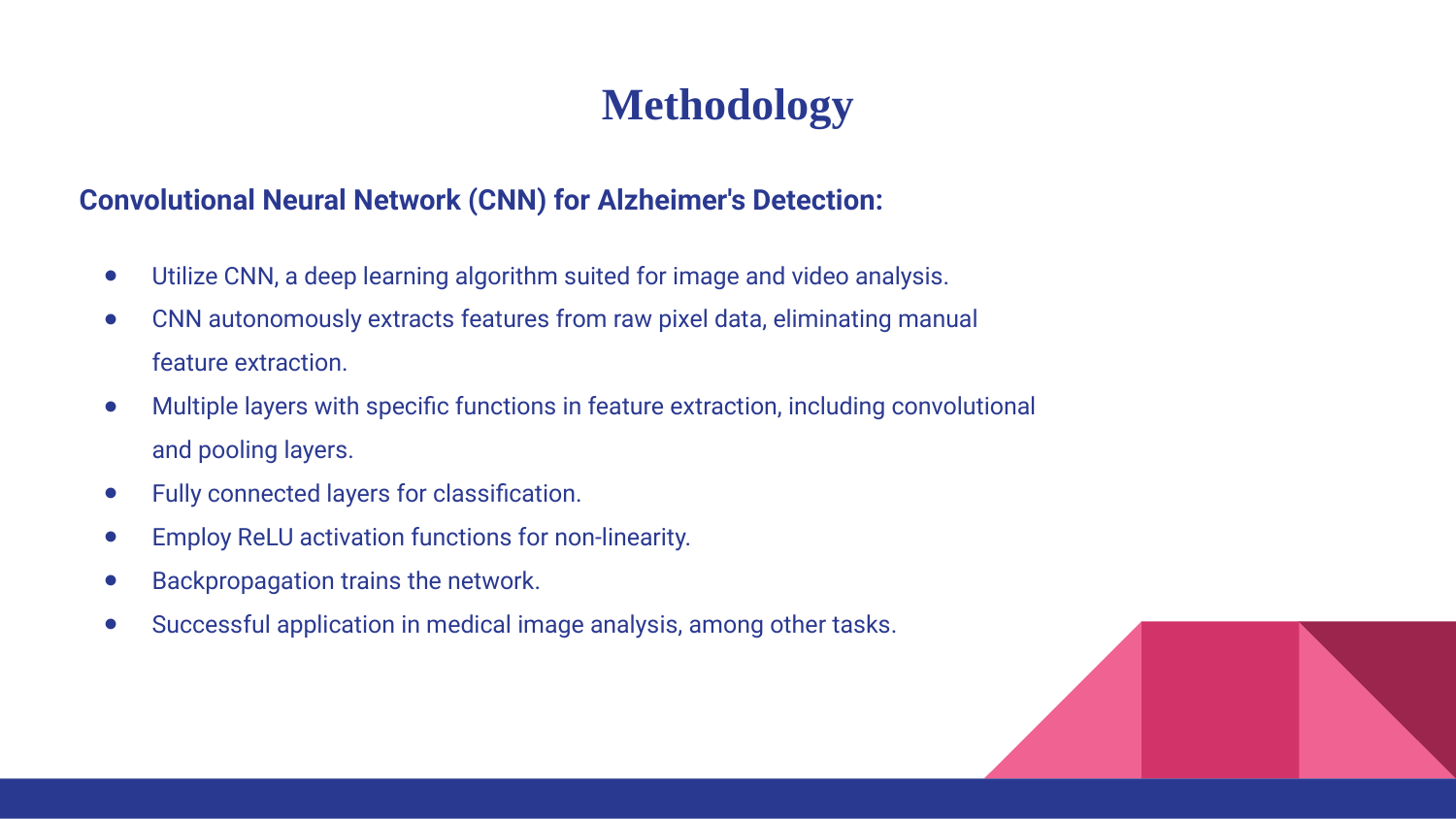

# Methodology
Convolutional Neural Network (CNN) for Alzheimer's Detection:
Utilize CNN, a deep learning algorithm suited for image and video analysis.
CNN autonomously extracts features from raw pixel data, eliminating manual feature extraction.
Multiple layers with specific functions in feature extraction, including convolutional and pooling layers.
Fully connected layers for classification.
Employ ReLU activation functions for non-linearity.
Backpropagation trains the network.
Successful application in medical image analysis, among other tasks.